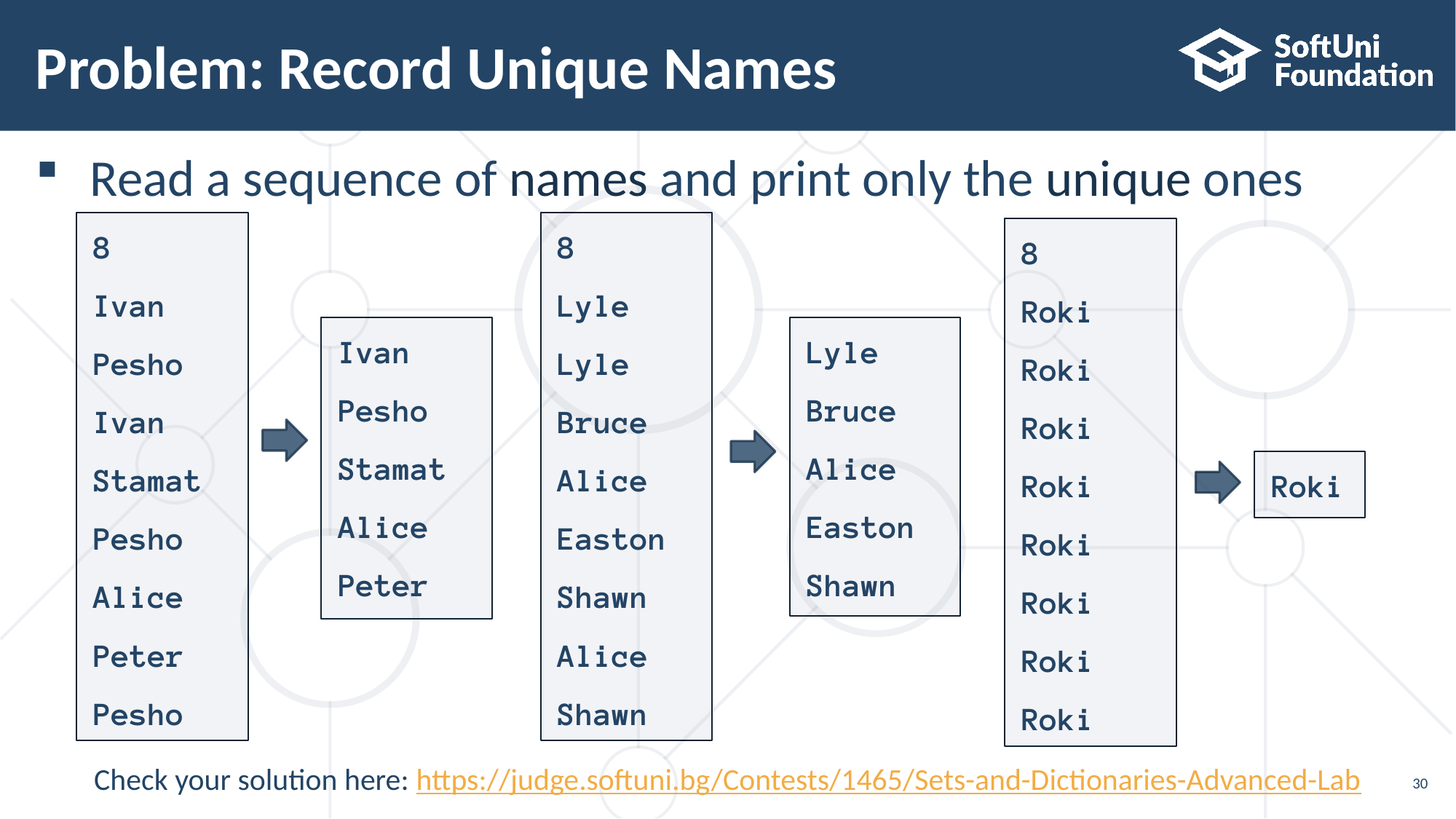

# Problem: Record Unique Names
Read a sequence of names and print only the unique ones
8
Ivan
Pesho
Ivan
Stamat
Pesho
Alice
Peter
Pesho
8
Lyle
Lyle
Bruce
Alice
Easton
Shawn
Alice
Shawn
8
Roki
Roki
Roki
Roki
Roki
Roki
Roki
Roki
Ivan
Pesho
Stamat
Alice
Peter
Lyle
Bruce
Alice
Easton
Shawn

Roki

Check your solution here: https://judge.softuni.bg/Contests/1465/Sets-and-Dictionaries-Advanced-Lab
30